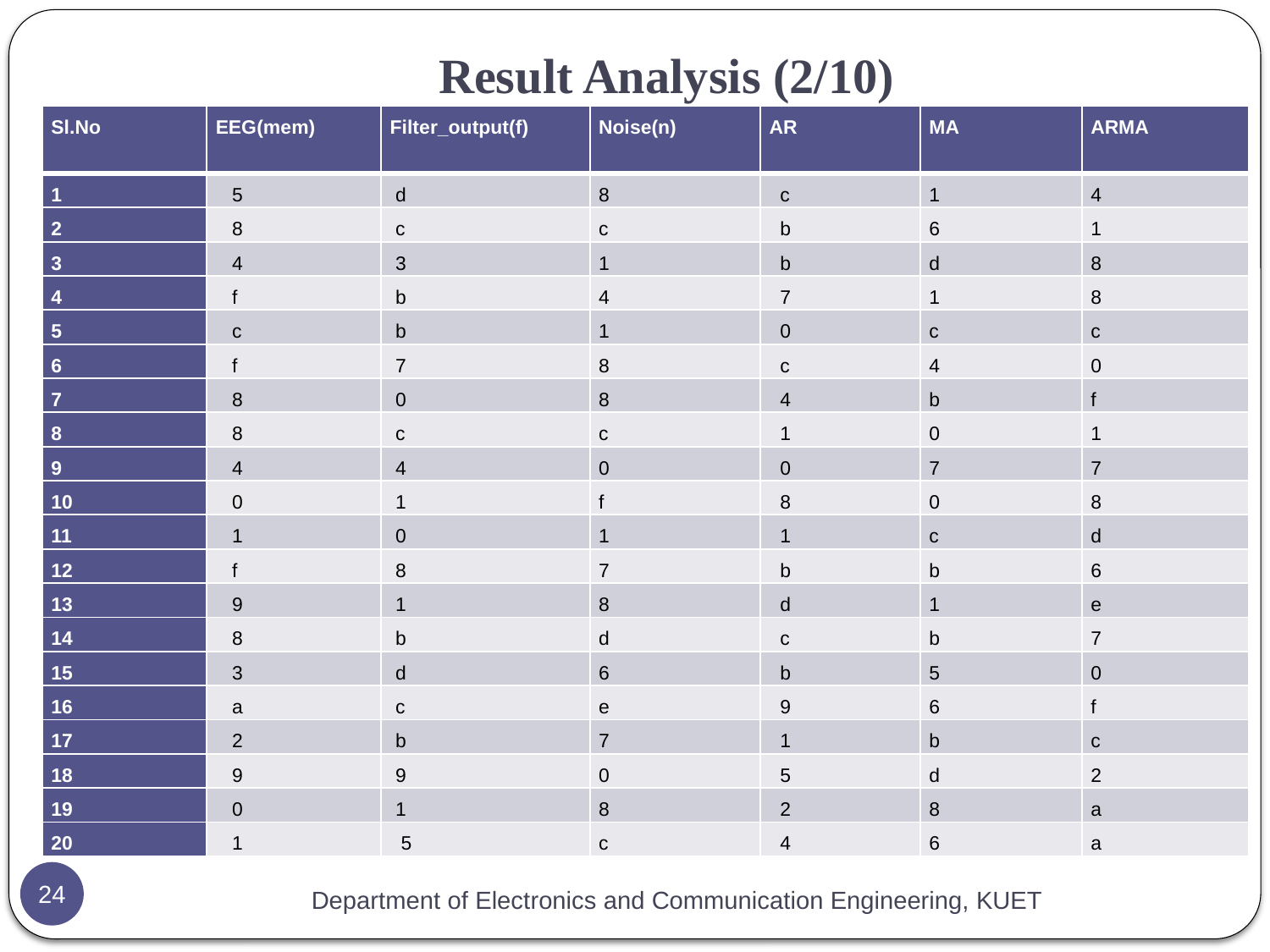

# Result Analysis (2/10)
| Sl.No | EEG(mem) | Filter\_output(f) | Noise(n) | AR | MA | ARMA |
| --- | --- | --- | --- | --- | --- | --- |
| 1 | 5 | d | 8 | c | 1 | 4 |
| 2 | 8 | c | c | b | 6 | 1 |
| 3 | 4 | 3 | 1 | b | d | 8 |
| 4 | f | b | 4 | 7 | 1 | 8 |
| 5 | c | b | 1 | 0 | c | c |
| 6 | f | 7 | 8 | c | 4 | 0 |
| 7 | 8 | 0 | 8 | 4 | b | f |
| 8 | 8 | c | c | 1 | 0 | 1 |
| 9 | 4 | 4 | 0 | 0 | 7 | 7 |
| 10 | 0 | 1 | f | 8 | 0 | 8 |
| 11 | 1 | 0 | 1 | 1 | c | d |
| 12 | f | 8 | 7 | b | b | 6 |
| 13 | 9 | 1 | 8 | d | 1 | e |
| 14 | 8 | b | d | c | b | 7 |
| 15 | 3 | d | 6 | b | 5 | 0 |
| 16 | a | c | e | 9 | 6 | f |
| 17 | 2 | b | 7 | 1 | b | c |
| 18 | 9 | 9 | 0 | 5 | d | 2 |
| 19 | 0 | 1 | 8 | 2 | 8 | a |
| 20 | 1 | 5 | c | 4 | 6 | a |
24
Department of Electronics and Communication Engineering, KUET